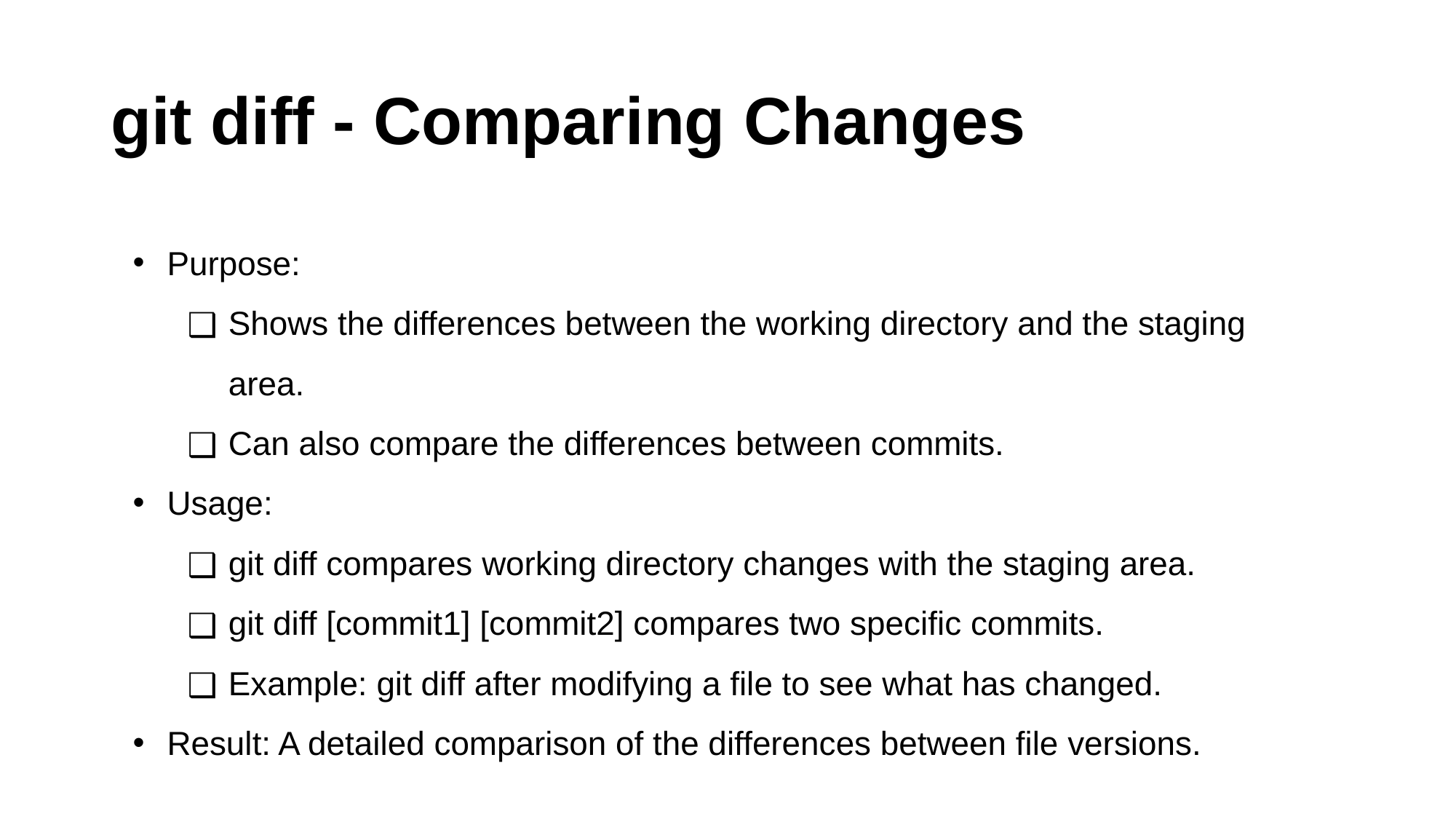

# git diff - Comparing Changes
Purpose:
Shows the differences between the working directory and the staging area.
Can also compare the differences between commits.
Usage:
git diff compares working directory changes with the staging area.
git diff [commit1] [commit2] compares two specific commits.
Example: git diff after modifying a file to see what has changed.
Result: A detailed comparison of the differences between file versions.